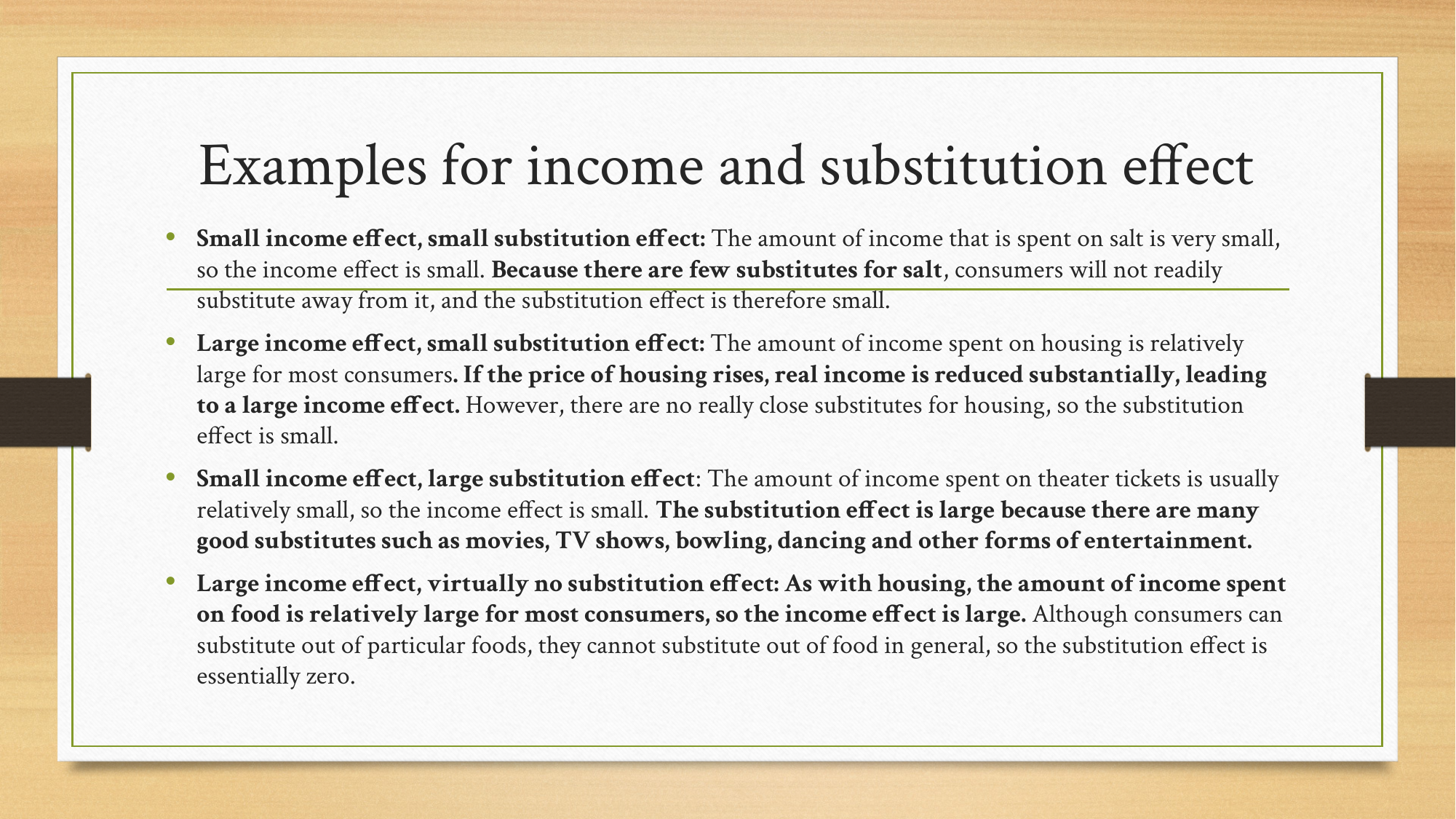

# Examples for income and substitution effect
Small income effect, small substitution effect: The amount of income that is spent on salt is very small, so the income effect is small. Because there are few substitutes for salt, consumers will not readily substitute away from it, and the substitution effect is therefore small.
Large income effect, small substitution effect: The amount of income spent on housing is relatively large for most consumers. If the price of housing rises, real income is reduced substantially, leading to a large income effect. However, there are no really close substitutes for housing, so the substitution effect is small.
Small income effect, large substitution effect: The amount of income spent on theater tickets is usually relatively small, so the income effect is small. The substitution effect is large because there are many good substitutes such as movies, TV shows, bowling, dancing and other forms of entertainment.
Large income effect, virtually no substitution effect: As with housing, the amount of income spent on food is relatively large for most consumers, so the income effect is large. Although consumers can substitute out of particular foods, they cannot substitute out of food in general, so the substitution effect is essentially zero.